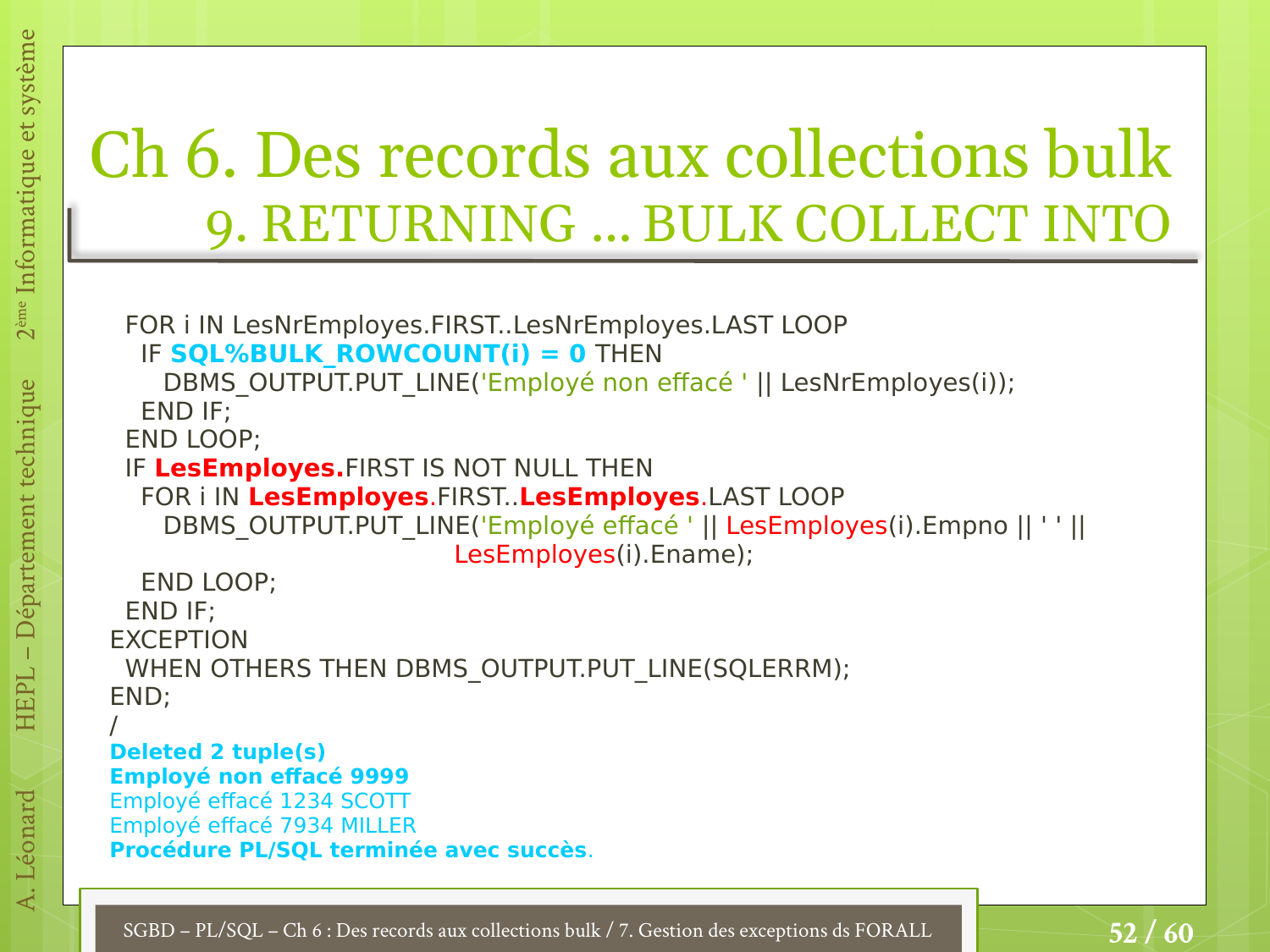

# Ch 6. Des records aux collections bulk 9. RETURNING … BULK COLLECT INTO
  FOR i IN LesNrEmployes.FIRST..LesNrEmployes.LAST LOOP
    IF SQL%BULK_ROWCOUNT(i) = 0 THEN
  	  DBMS_OUTPUT.PUT_LINE('Employé non effacé ' || LesNrEmployes(i));
    END IF;
  END LOOP;
  IF LesEmployes.FIRST IS NOT NULL THEN
    FOR i IN LesEmployes.FIRST..LesEmployes.LAST LOOP
	  DBMS_OUTPUT.PUT_LINE('Employé effacé ' || LesEmployes(i).Empno || ' ' ||
                                            LesEmployes(i).Ename);
    END LOOP;
  END IF;
EXCEPTION
  WHEN OTHERS THEN DBMS_OUTPUT.PUT_LINE(SQLERRM);
END;
/
Deleted 2 tuple(s)
Employé non effacé 9999
Employé effacé 1234 SCOTT
Employé effacé 7934 MILLER
Procédure PL/SQL terminée avec succès.
SGBD – PL/SQL – Ch 6 : Des records aux collections bulk / 7. Gestion des exceptions ds FORALL